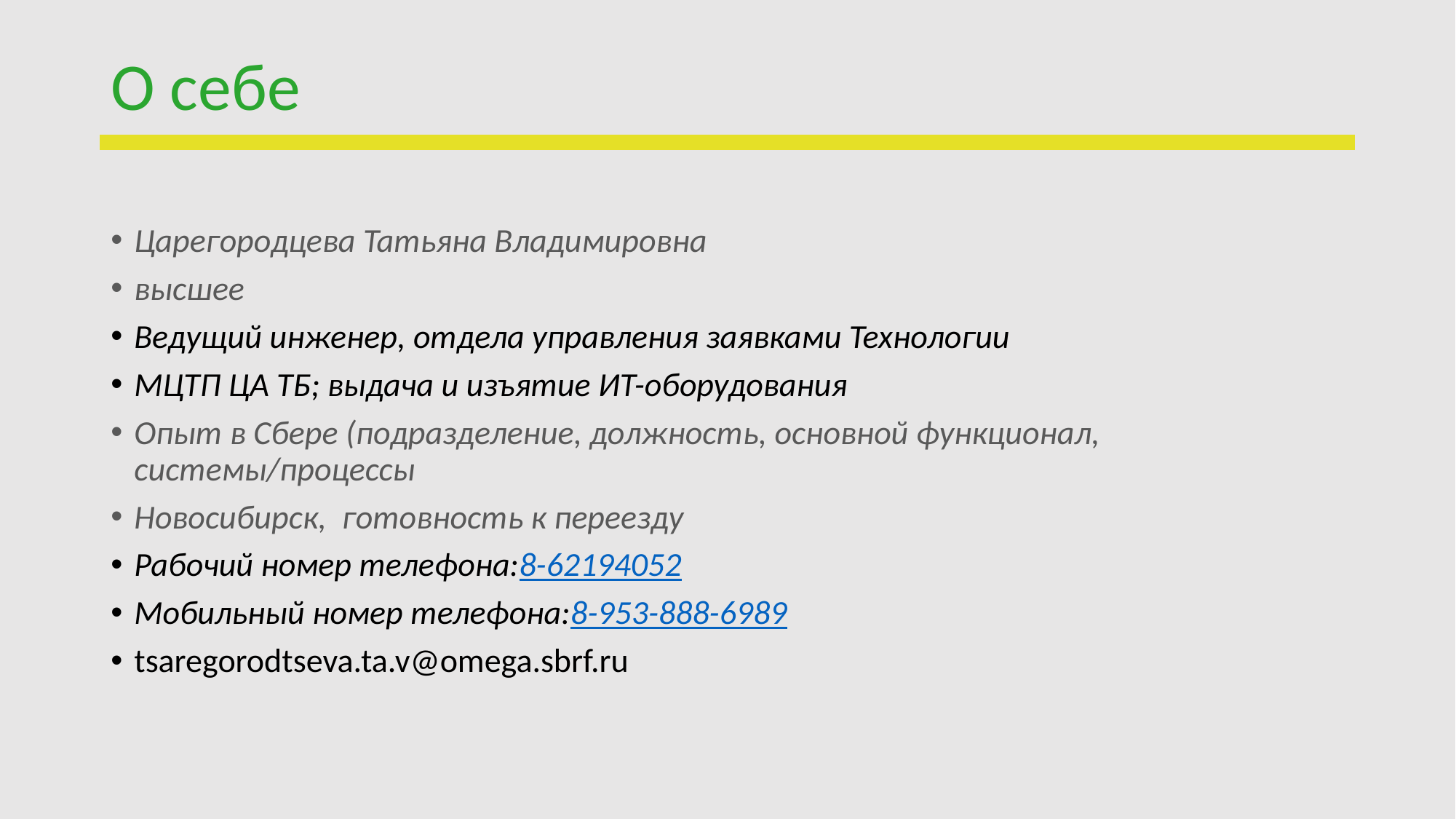

# О себе
Царегородцева Татьяна Владимировна
высшее
Ведущий инженер, отдела управления заявками Технологии
МЦТП ЦА ТБ; выдача и изъятие ИТ-оборудования
Опыт в Сбере (подразделение, должность, основной функционал, системы/процессы
Новосибирск,  готовность к переезду
Рабочий номер телефона:8-62194052
Мобильный номер телефона:8-953-888-6989
tsaregorodtseva.ta.v@omega.sbrf.ru